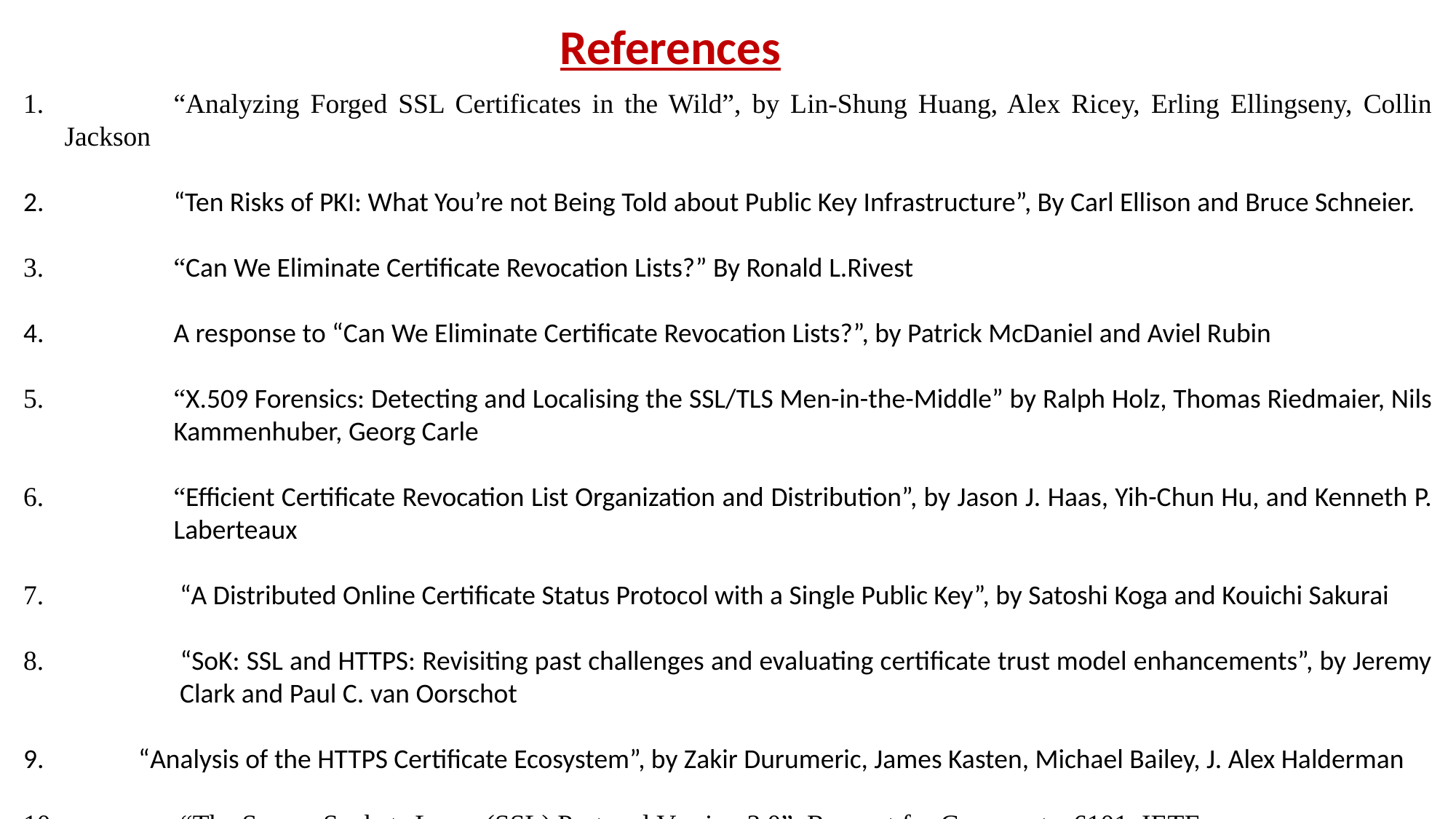

References
	“Analyzing Forged SSL Certificates in the Wild”, by Lin-Shung Huang, Alex Ricey, Erling Ellingseny, Collin Jackson

	“Ten Risks of PKI: What You’re not Being Told about Public Key Infrastructure”, By Carl Ellison and Bruce Schneier.

	“Can We Eliminate Certificate Revocation Lists?” By Ronald L.Rivest

	A response to “Can We Eliminate Certificate Revocation Lists?”, by Patrick McDaniel and Aviel Rubin

	“X.509 Forensics: Detecting and Localising the SSL/TLS Men-in-the-Middle” by Ralph Holz, Thomas Riedmaier, Nils 	Kammenhuber, Georg Carle

	“Efficient Certificate Revocation List Organization and Distribution”, by Jason J. Haas, Yih-Chun Hu, and Kenneth P. 	Laberteaux

	 “A Distributed Online Certificate Status Protocol with a Single Public Key”, by Satoshi Koga and Kouichi Sakurai

	 “SoK: SSL and HTTPS: Revisiting past challenges and evaluating certificate trust model enhancements”, by Jeremy 	 Clark and Paul C. van Oorschot

            “Analysis of the HTTPS Certificate Ecosystem”, by Zakir Durumeric, James Kasten, Michael Bailey, J. Alex Halderman

	 “The Secure Sockets Layer (SSL) Protocol Version 3.0”, Request for Comments: 6101, IETF